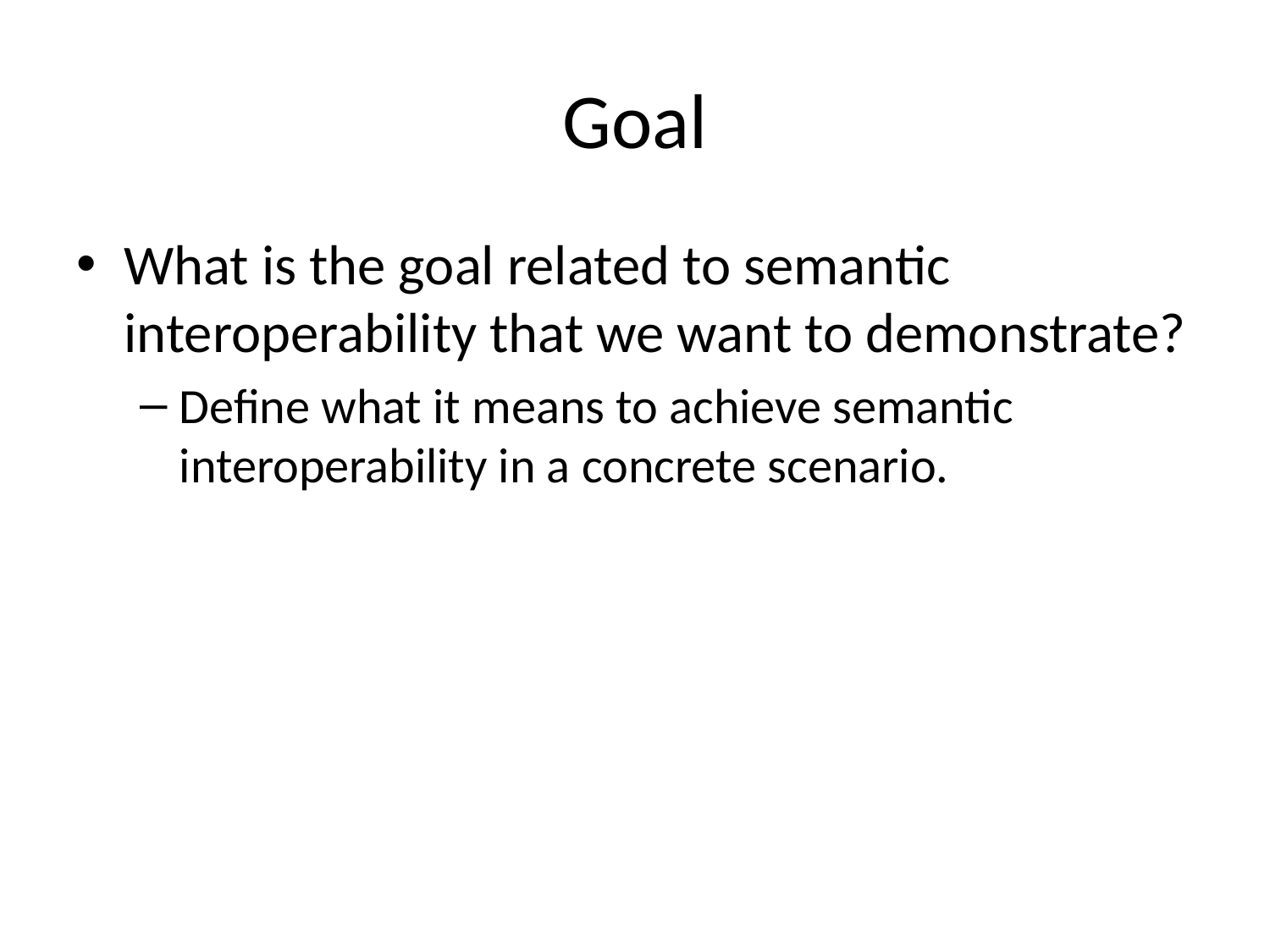

# Goal
What is the goal related to semantic interoperability that we want to demonstrate?
Define what it means to achieve semantic interoperability in a concrete scenario.